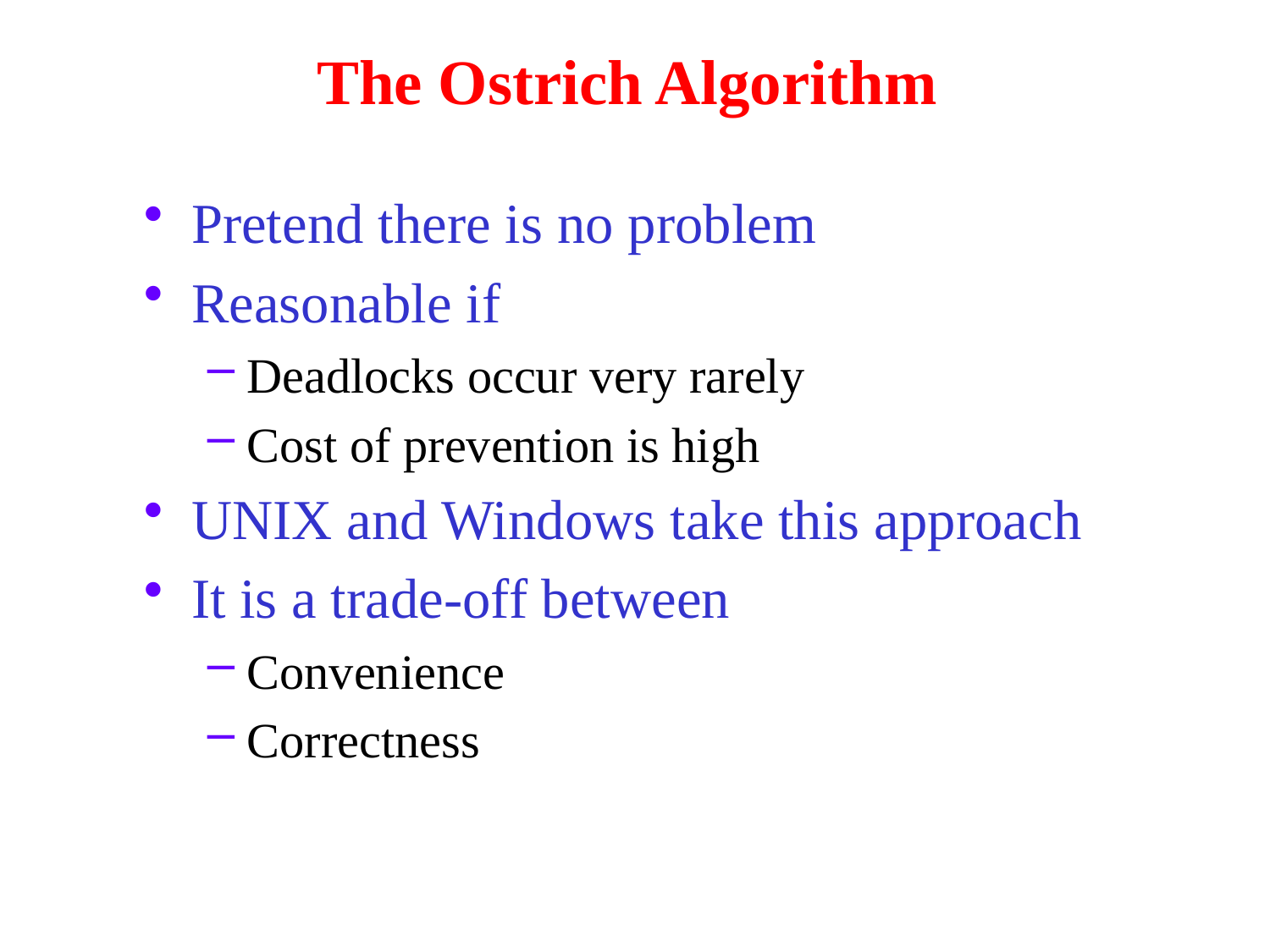

# The Ostrich Algorithm
Pretend there is no problem
Reasonable if
Deadlocks occur very rarely
Cost of prevention is high
UNIX and Windows take this approach
It is a trade-off between
Convenience
Correctness